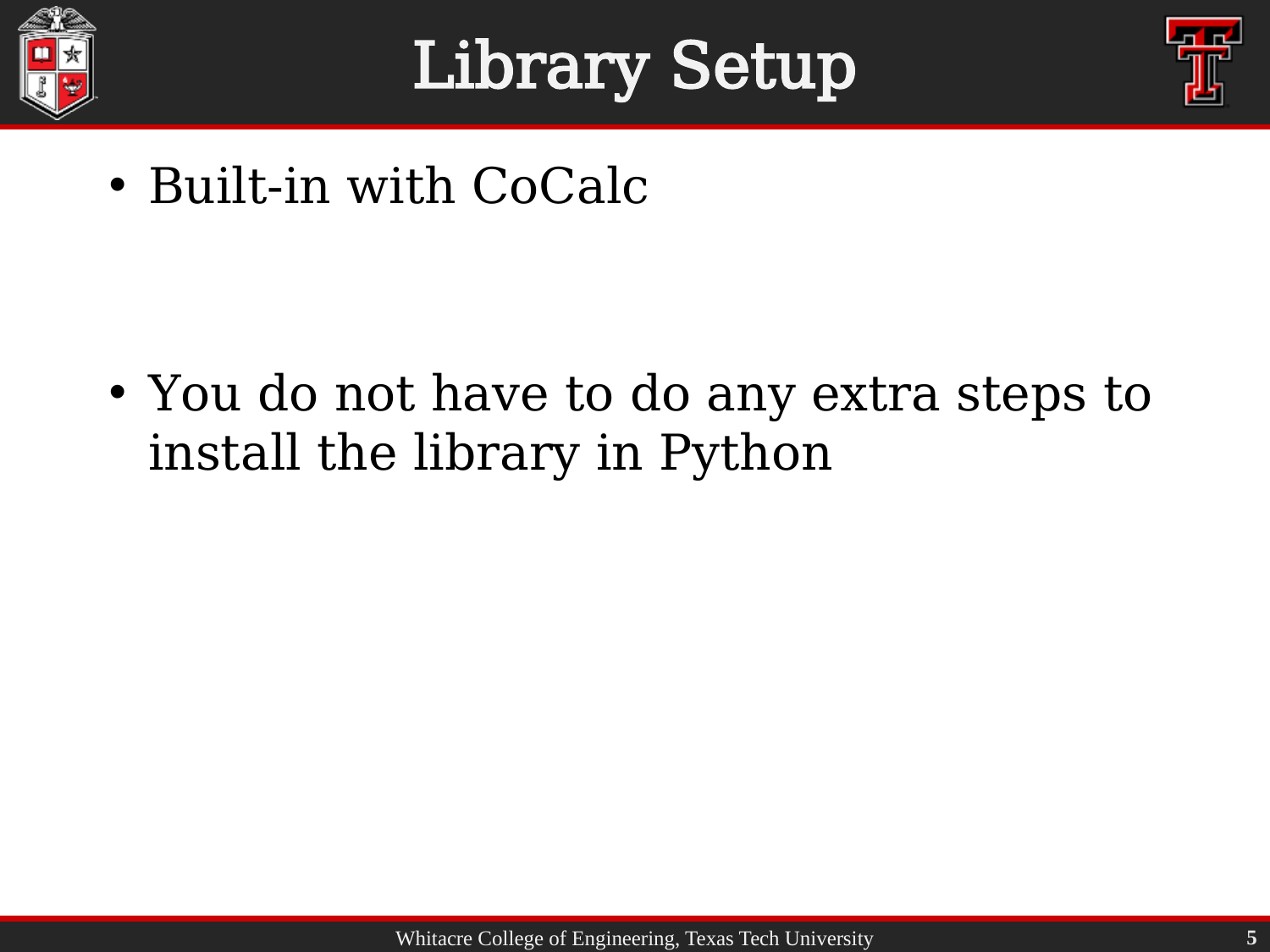

# Library Setup
Built-in with CoCalc

You do not have to do any extra steps to install the library in Python
5